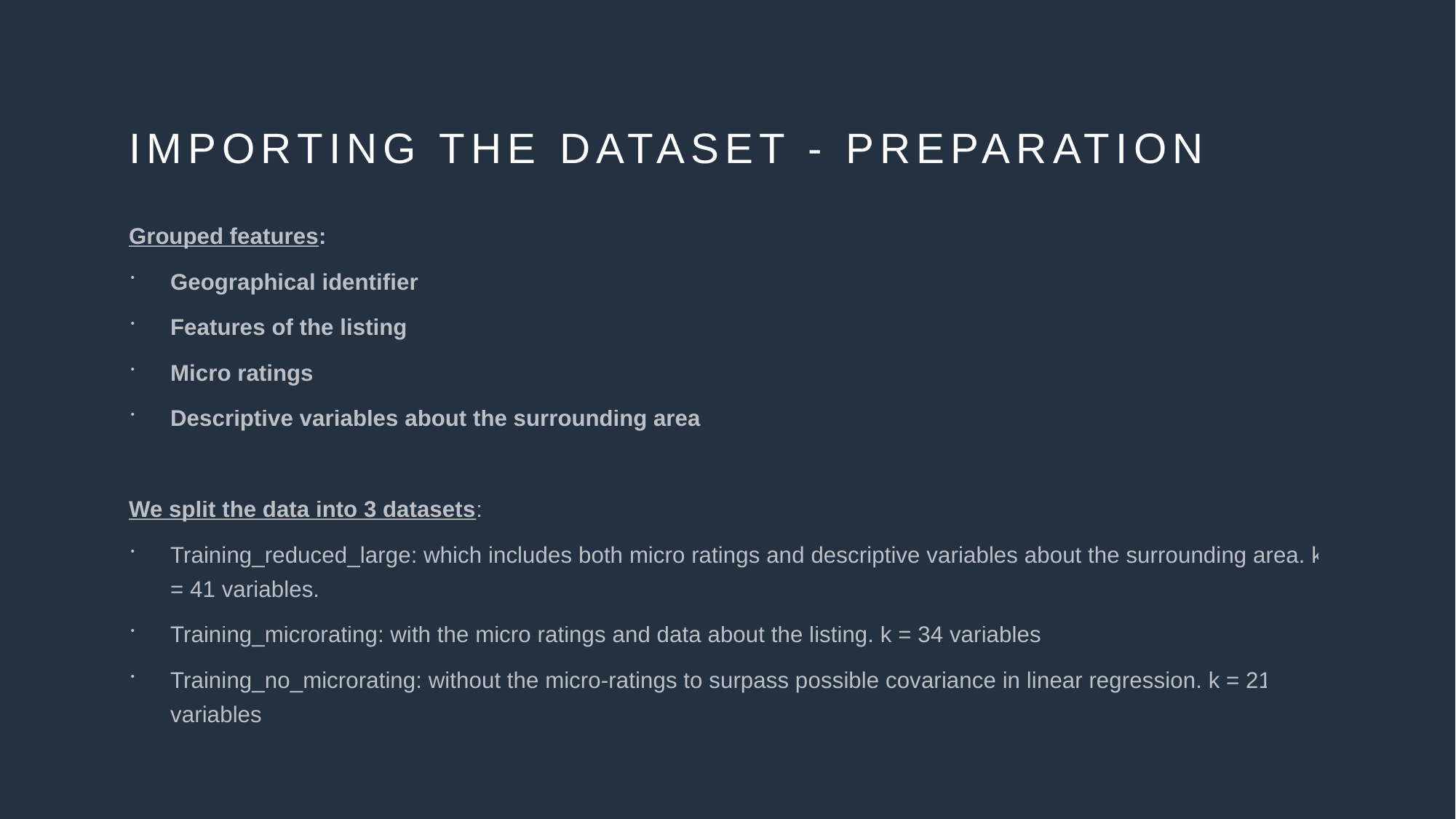

# Importing the dataset - Preparation
Grouped features:
Geographical identifier
Features of the listing
Micro ratings
Descriptive variables about the surrounding area

We split the data into 3 datasets:
Training_reduced_large: which includes both micro ratings and descriptive variables about the surrounding area. k = 41 variables.
Training_microrating: with the micro ratings and data about the listing. k = 34 variables.
Training_no_microrating: without the micro-ratings to surpass possible covariance in linear regression. k = 21 variables